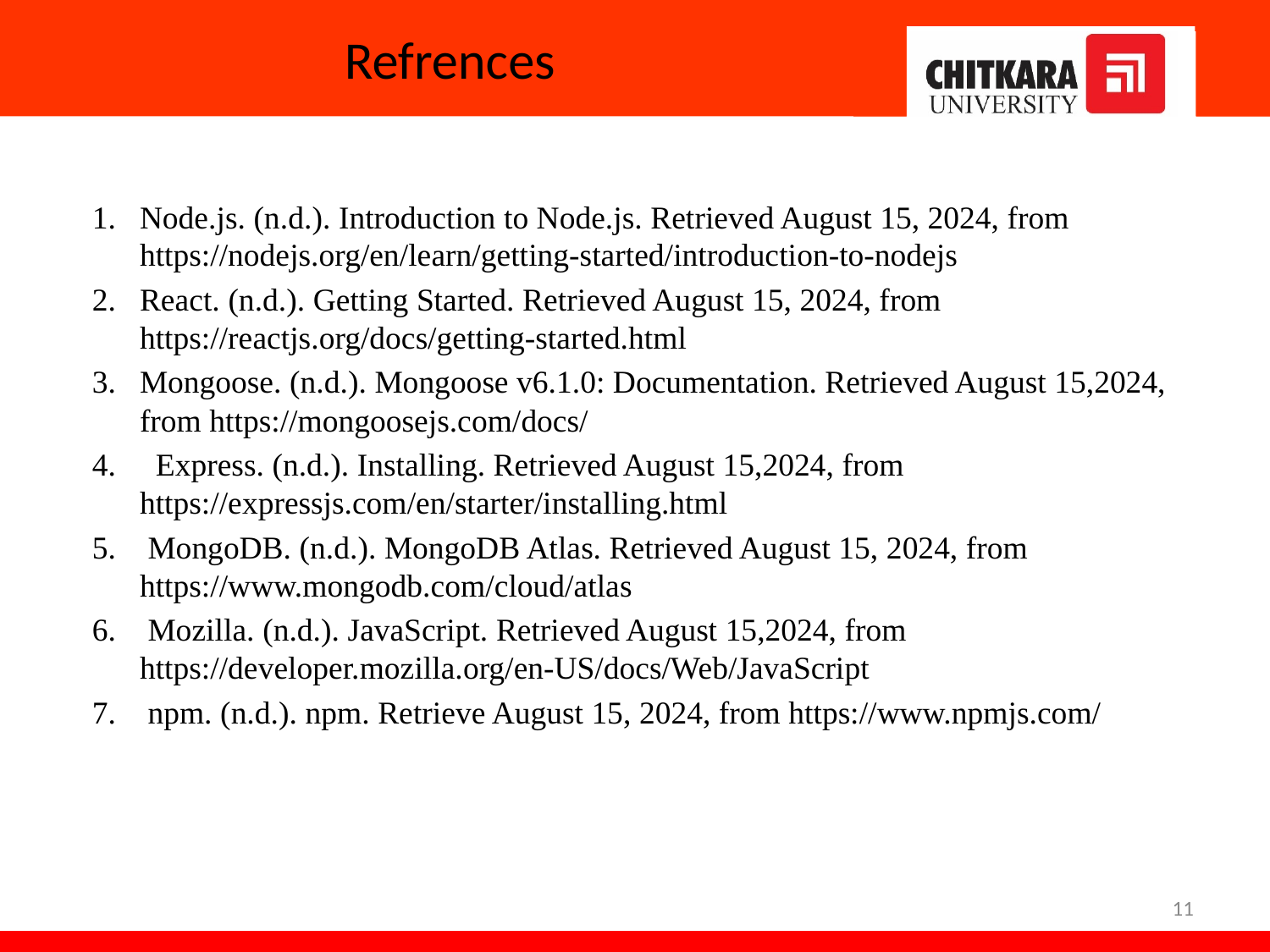

# Refrences
Node.js. (n.d.). Introduction to Node.js. Retrieved August 15, 2024, from https://nodejs.org/en/learn/getting-started/introduction-to-nodejs
React. (n.d.). Getting Started. Retrieved August 15, 2024, from https://reactjs.org/docs/getting-started.html
Mongoose. (n.d.). Mongoose v6.1.0: Documentation. Retrieved August 15,2024, from https://mongoosejs.com/docs/
  Express. (n.d.). Installing. Retrieved August 15,2024, from https://expressjs.com/en/starter/installing.html
 MongoDB. (n.d.). MongoDB Atlas. Retrieved August 15, 2024, from https://www.mongodb.com/cloud/atlas
 Mozilla. (n.d.). JavaScript. Retrieved August 15,2024, from https://developer.mozilla.org/en-US/docs/Web/JavaScript
 npm. (n.d.). npm. Retrieve August 15, 2024, from https://www.npmjs.com/

11